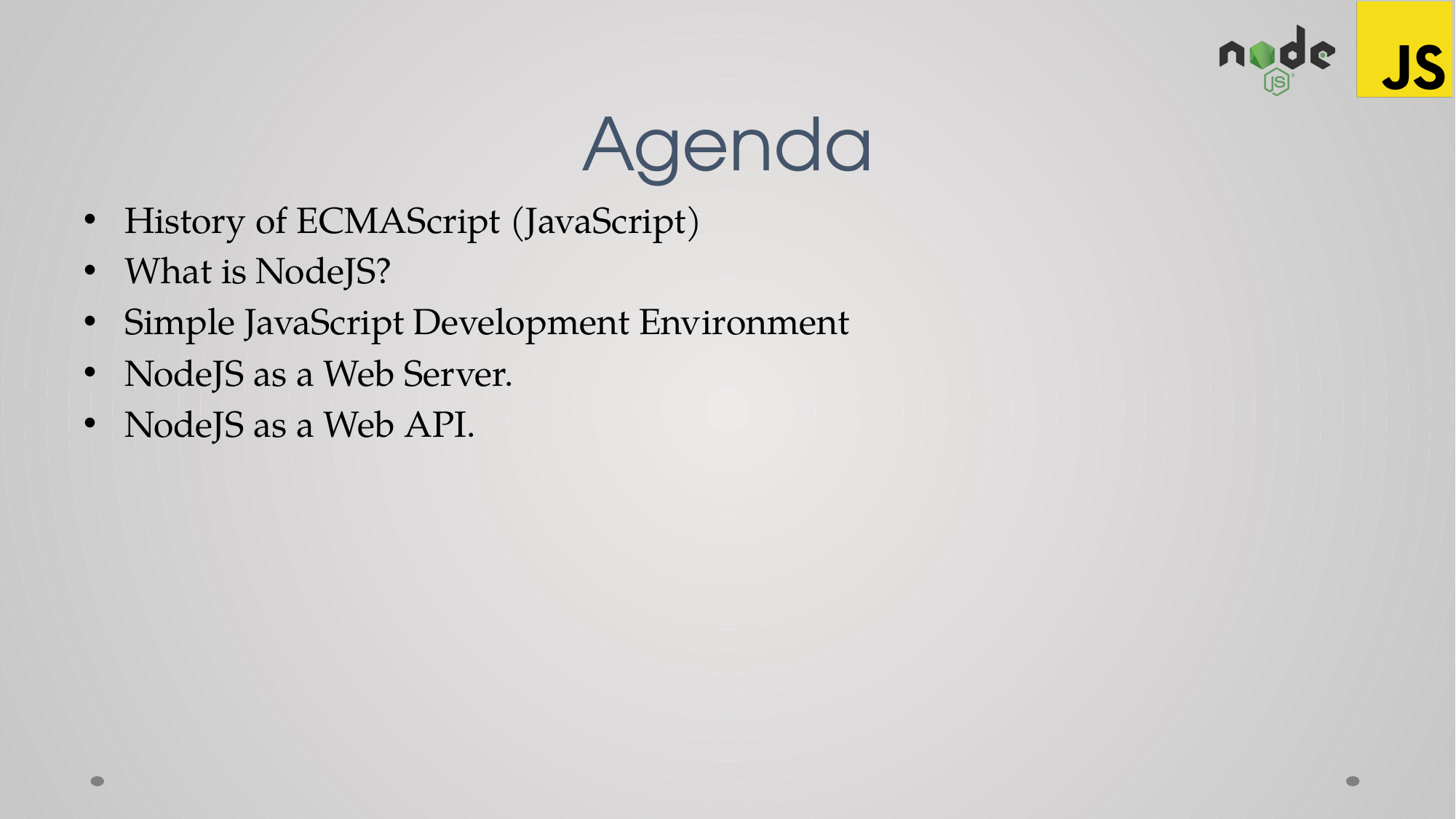

# Agenda
History of ECMAScript (JavaScript)
What is NodeJS?
Simple JavaScript Development Environment
NodeJS as a Web Server.
NodeJS as a Web API.